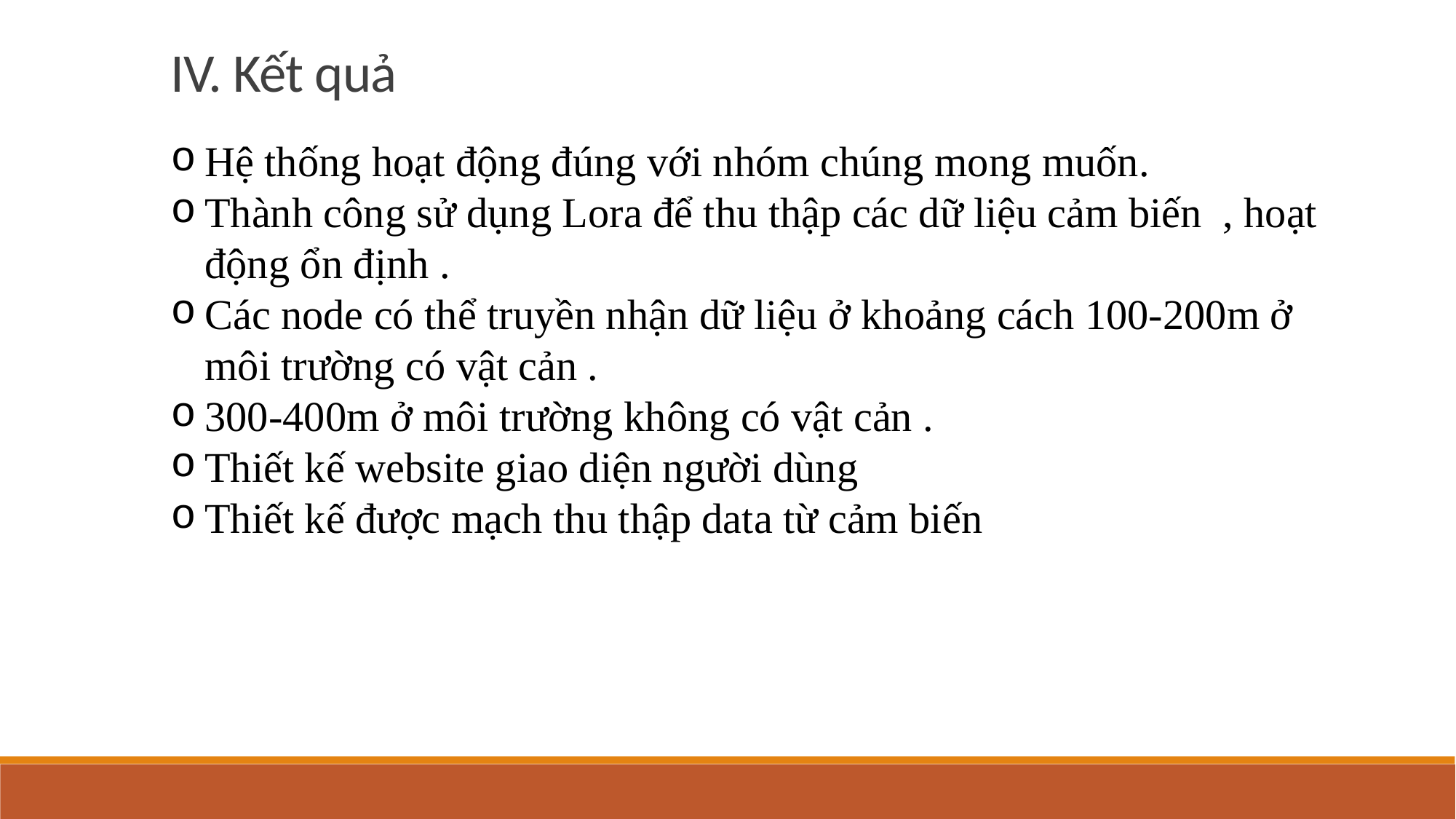

IV. Kết quả
Hệ thống hoạt động đúng với nhóm chúng mong muốn.
Thành công sử dụng Lora để thu thập các dữ liệu cảm biến  , hoạt động ổn định .
Các node có thể truyền nhận dữ liệu ở khoảng cách 100-200m ở môi trường có vật cản .
300-400m ở môi trường không có vật cản .
Thiết kế website giao diện người dùng
Thiết kế được mạch thu thập data từ cảm biến